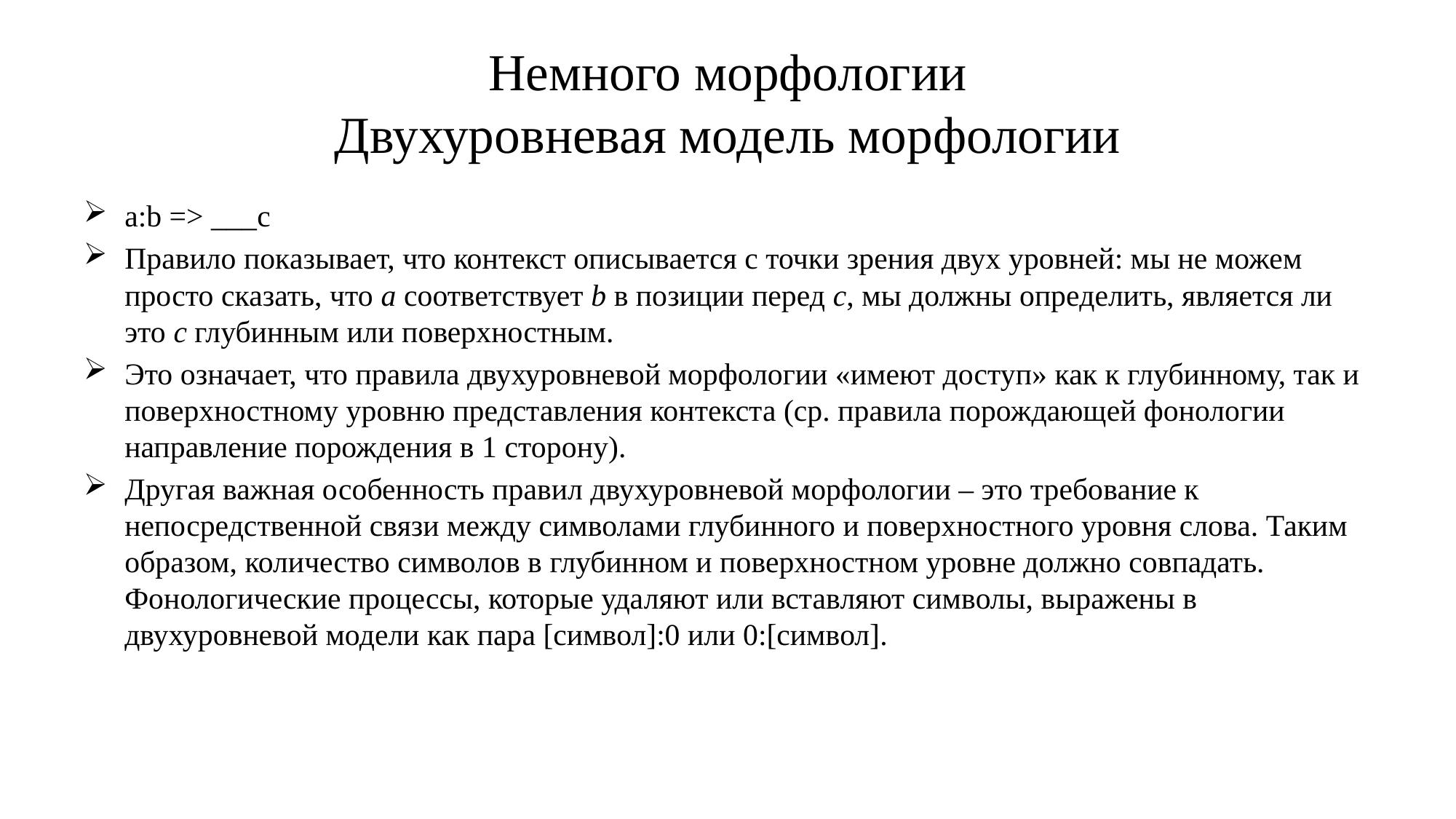

# Немного морфологии Двухуровневая модель морфологии
a:b => ___c
Правило показывает, что контекст описывается с точки зрения двух уровней: мы не можем просто сказать, что a соответствует b в позиции перед c, мы должны определить, является ли это c глубинным или поверхностным.
Это означает, что правила двухуровневой морфологии «имеют доступ» как к глубинному, так и поверхностному уровню представления контекста (ср. правила порождающей фонологии направление порождения в 1 сторону).
Другая важная особенность правил двухуровневой морфологии – это требование к непосредственной связи между символами глубинного и поверхностного уровня слова. Таким образом, количество символов в глубинном и поверхностном уровне должно совпадать. Фонологические процессы, которые удаляют или вставляют символы, выражены в двухуровневой модели как пара [символ]:0 или 0:[символ].